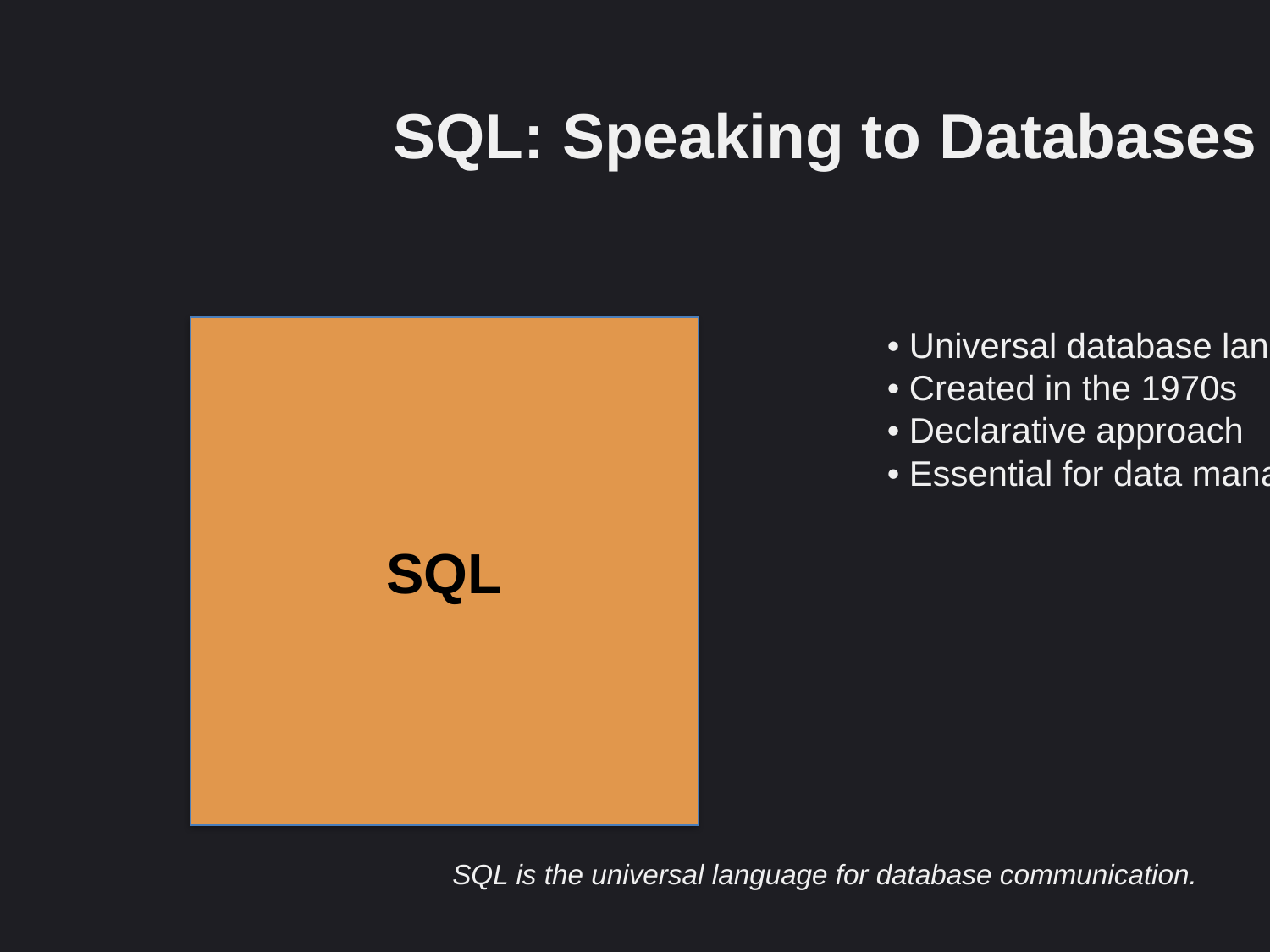

SQL: Speaking to Databases
SQL
• Universal database language
• Created in the 1970s
• Declarative approach
• Essential for data management
SQL is the universal language for database communication.